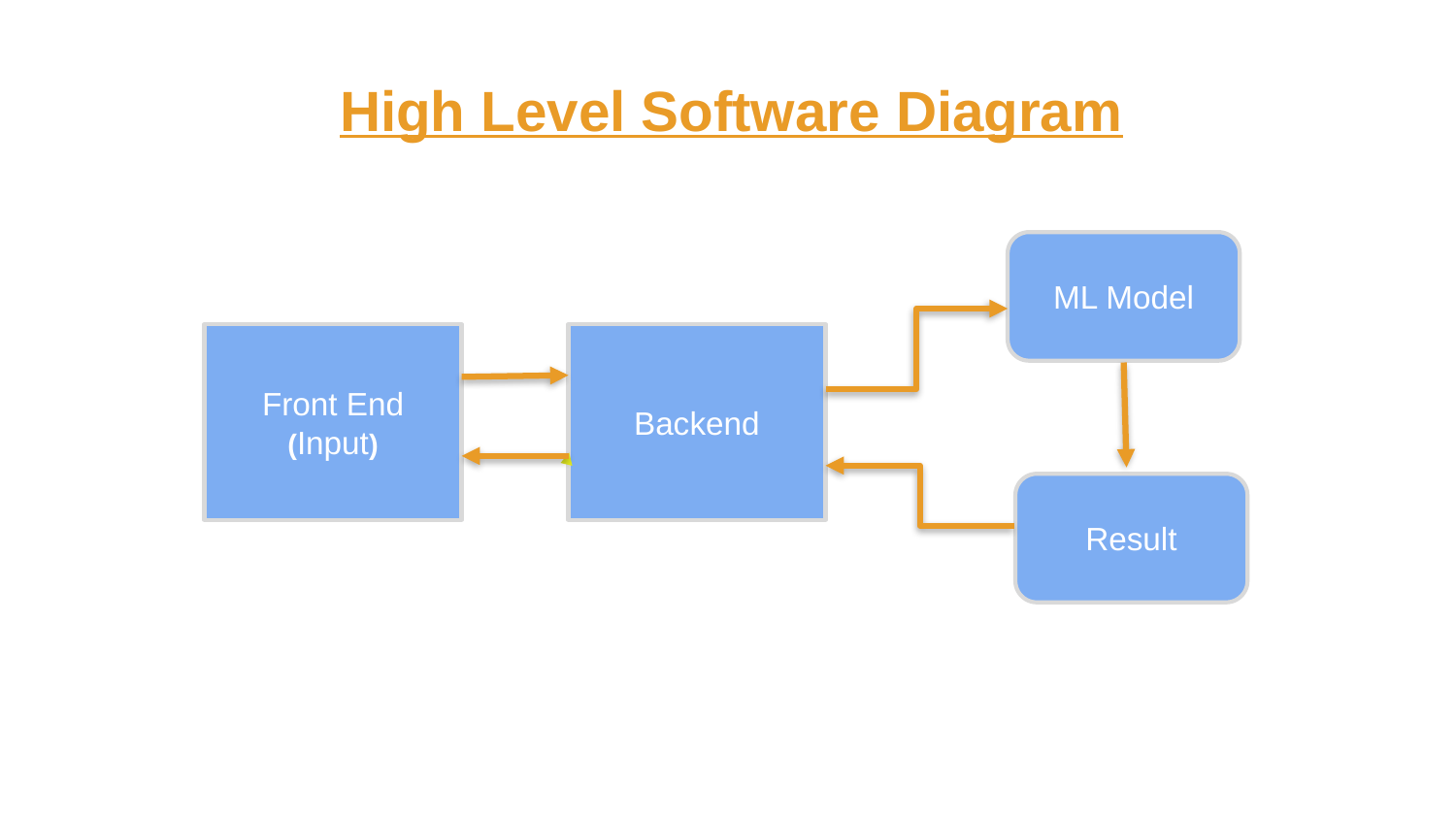

# High Level Software Diagram
ML Model
Front End
(Input)
Backend
Result